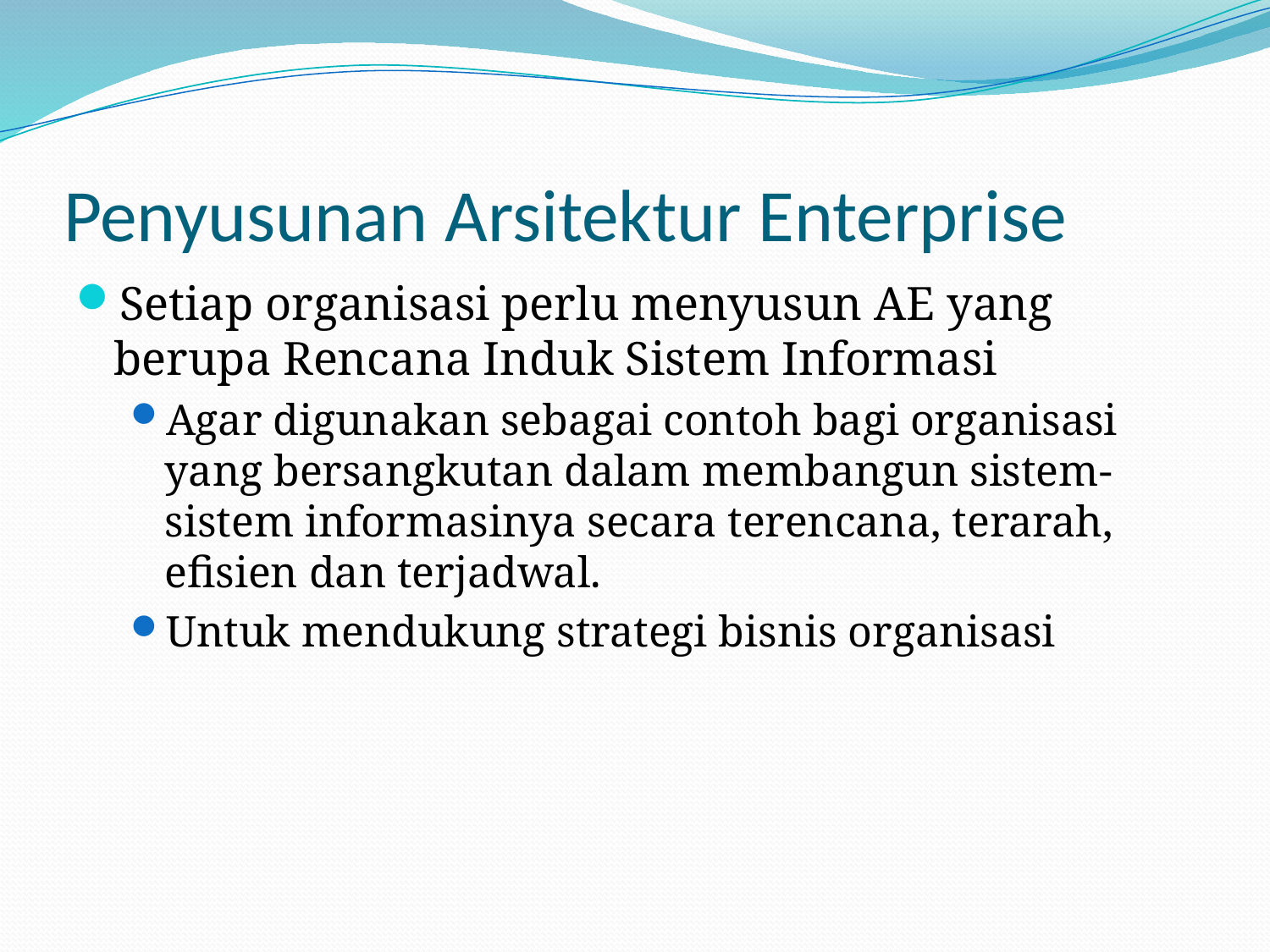

# Penyusunan Arsitektur Enterprise
Setiap organisasi perlu menyusun AE yang berupa Rencana Induk Sistem Informasi
Agar digunakan sebagai contoh bagi organisasi yang bersangkutan dalam membangun sistem-sistem informasinya secara terencana, terarah, efisien dan terjadwal.
Untuk mendukung strategi bisnis organisasi